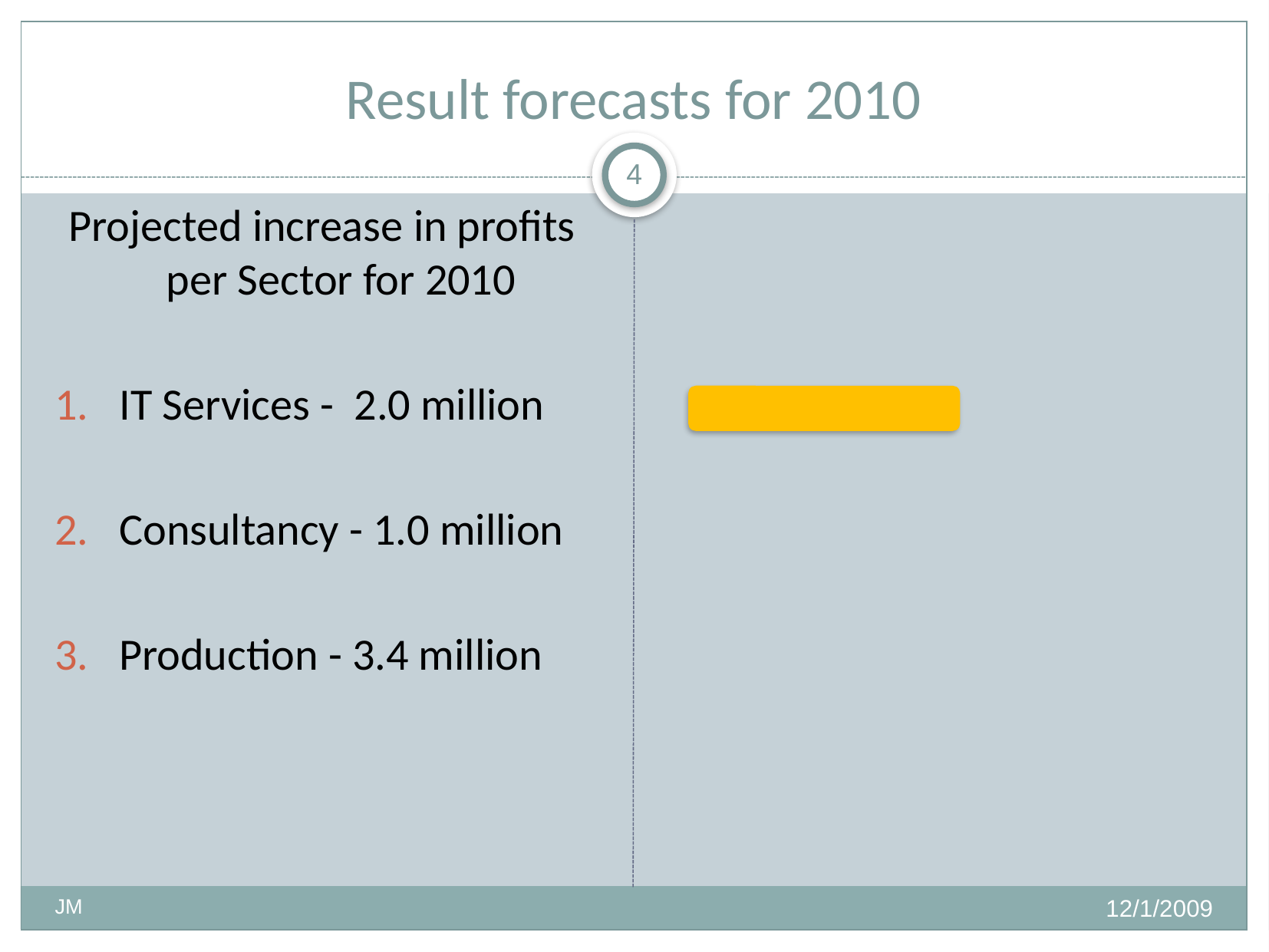

# Result forecasts for 2010
4
Projected increase in profits per Sector for 2010

IT Services -  2.0 million

Consultancy - 1.0 million

Production - 3.4 million

12/1/2009
JM